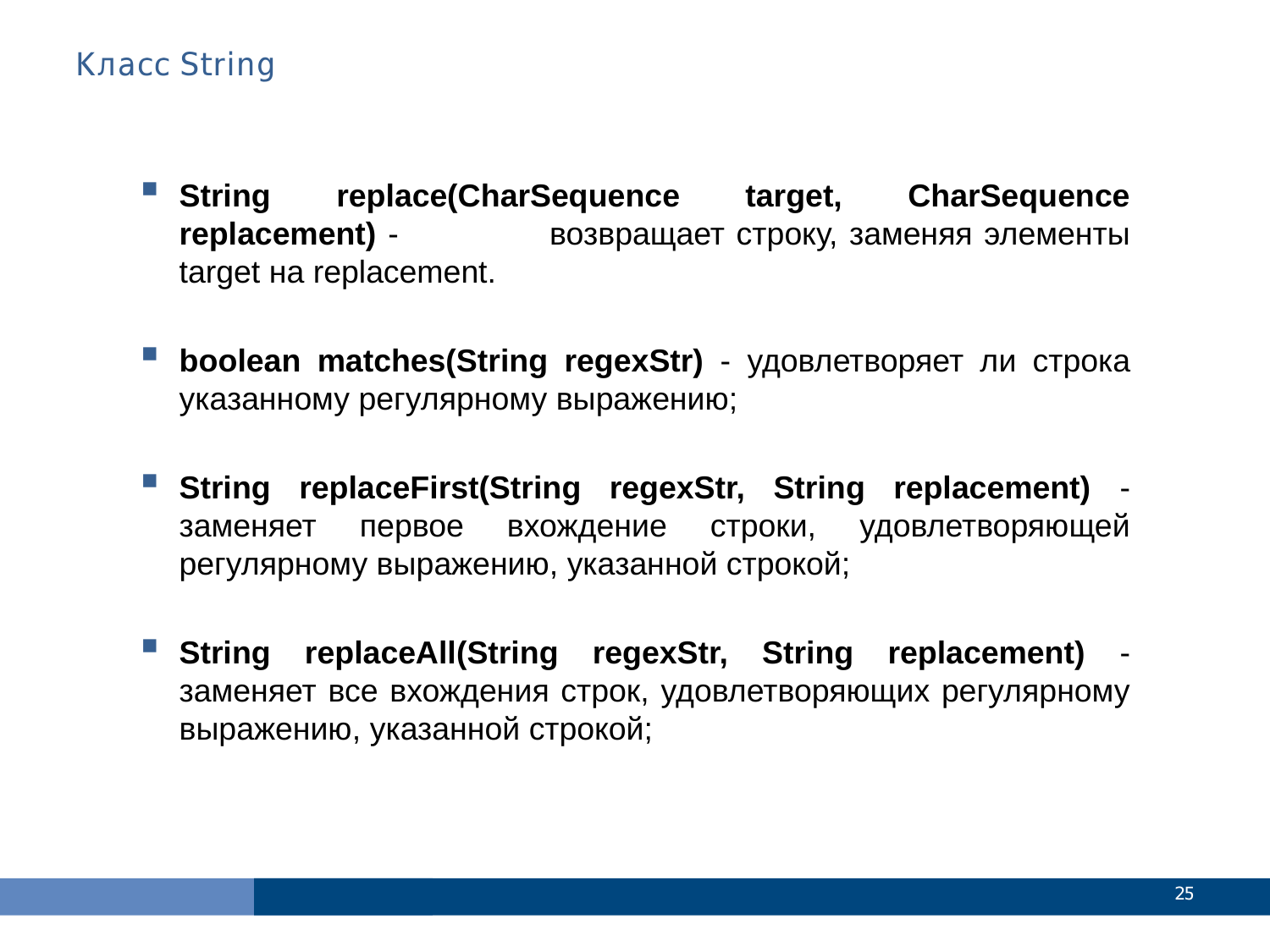

Класс String
String replace(CharSequence target, CharSequence replacement) -             возвращает строку, заменяя элементы target на replacement.

boolean matches(String regexStr) - удовлетворяет ли строка указанному регулярному выражению;

String replaceFirst(String regexStr, String replacement) - заменяет первое вхождение строки, удовлетворяющей регулярному выражению, указанной строкой;

String replaceAll(String regexStr, String replacement) - заменяет все вхождения строк, удовлетворяющих регулярному выражению, указанной строкой;

25